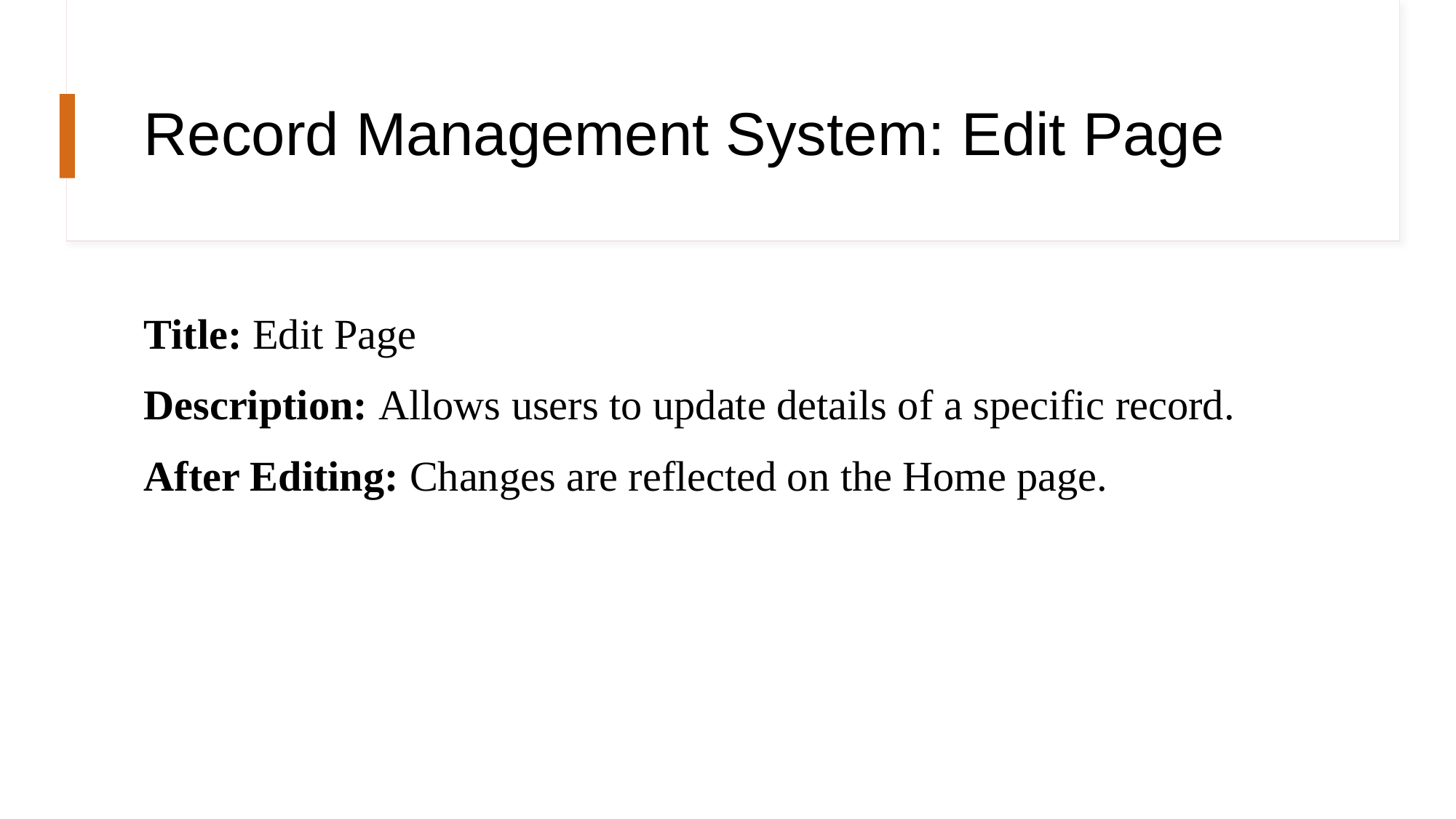

# Record Management System: Edit Page
Title: Edit Page
Description: Allows users to update details of a specific record.
After Editing: Changes are reflected on the Home page.